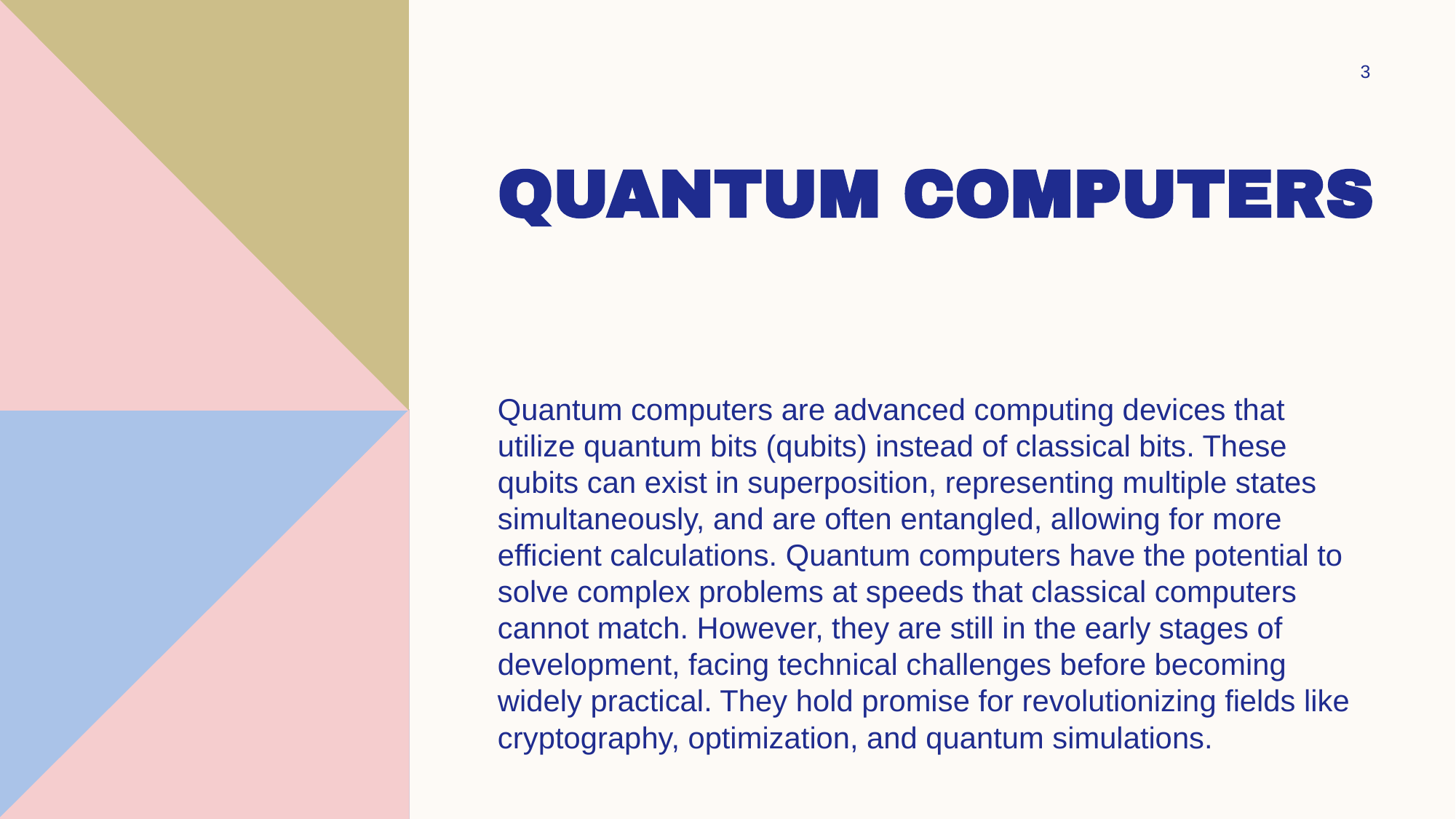

3
# QUANTUM COMPUTERS
Quantum computers are advanced computing devices that utilize quantum bits (qubits) instead of classical bits. These qubits can exist in superposition, representing multiple states simultaneously, and are often entangled, allowing for more efficient calculations. Quantum computers have the potential to solve complex problems at speeds that classical computers cannot match. However, they are still in the early stages of development, facing technical challenges before becoming widely practical. They hold promise for revolutionizing fields like cryptography, optimization, and quantum simulations.